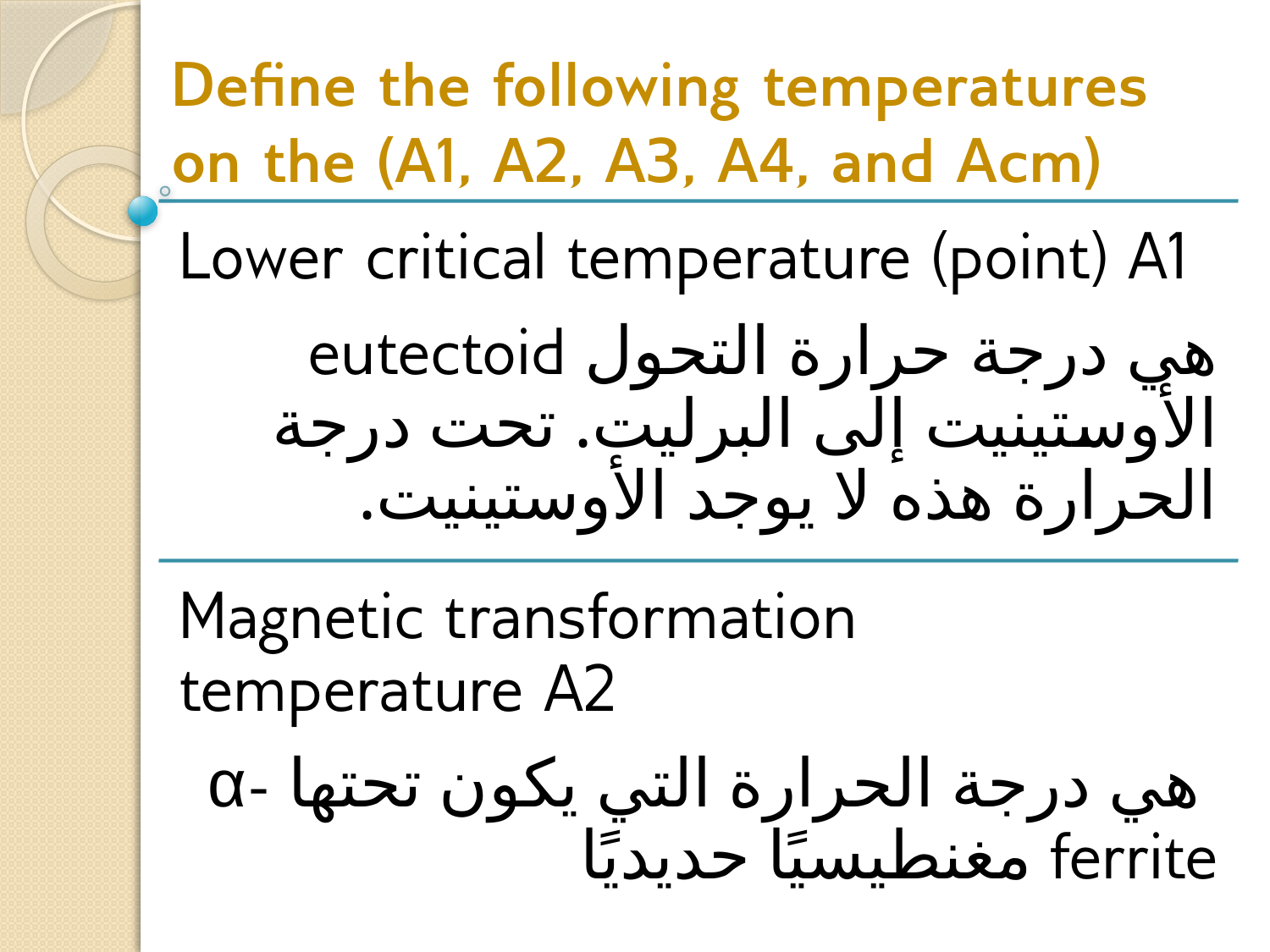

# Define the following temperatures on the (A1, A2, A3, A4, and Acm)
Lower critical temperature (point) A1
هي درجة حرارة التحول eutectoid الأوستينيت إلى البرليت. تحت درجة الحرارة هذه لا يوجد الأوستينيت.
Magnetic transformation temperature A2
 هي درجة الحرارة التي يكون تحتها α-ferrite مغنطيسيًا حديديًا